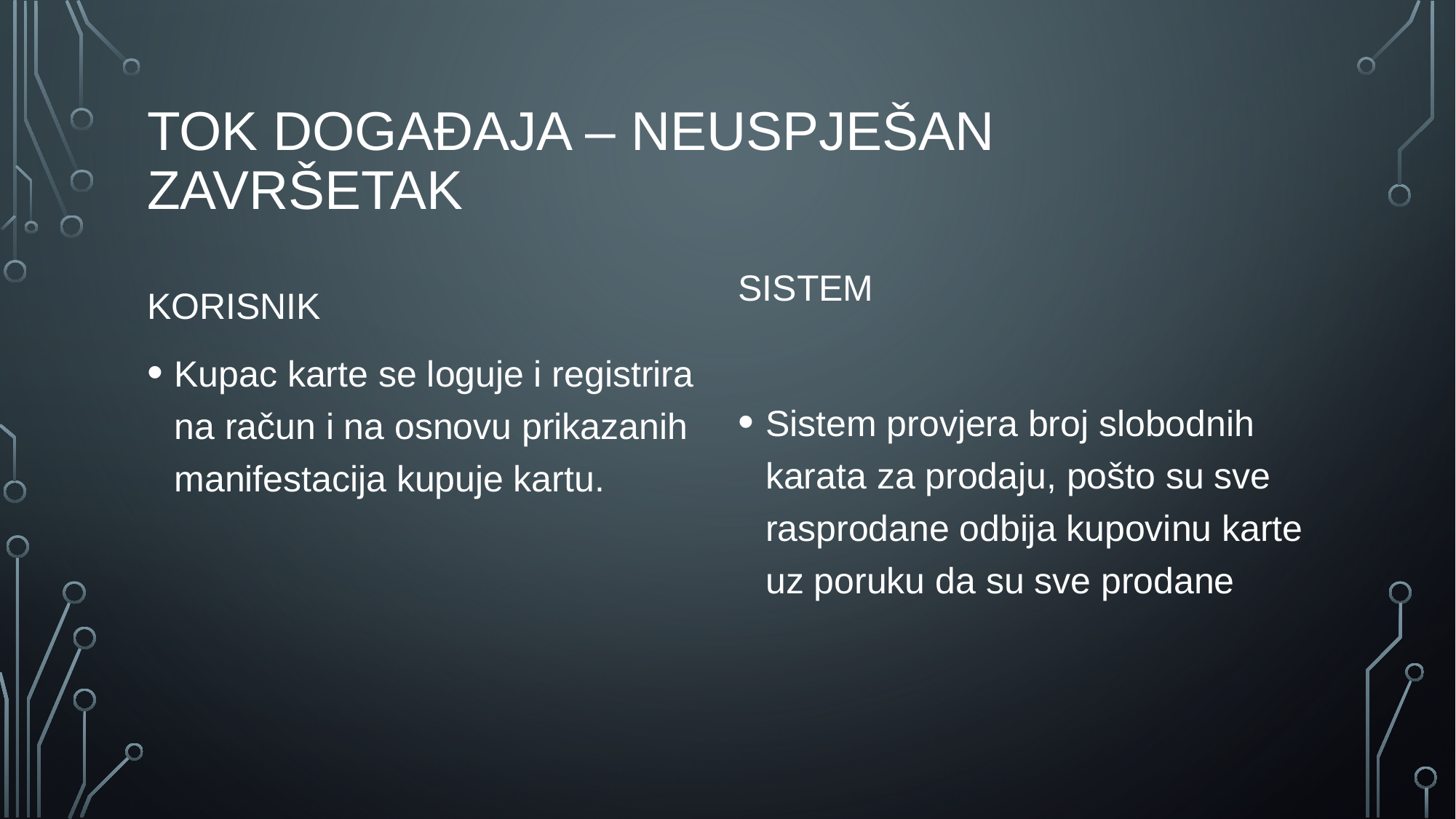

# Tok događaja – neuspješan završetak
SISTEM

Sistem provjera broj slobodnih karata za prodaju, pošto su sve rasprodane odbija kupovinu karte uz poruku da su sve prodane
KORISNIK
Kupac karte se loguje i registrira na račun i na osnovu prikazanih manifestacija kupuje kartu.